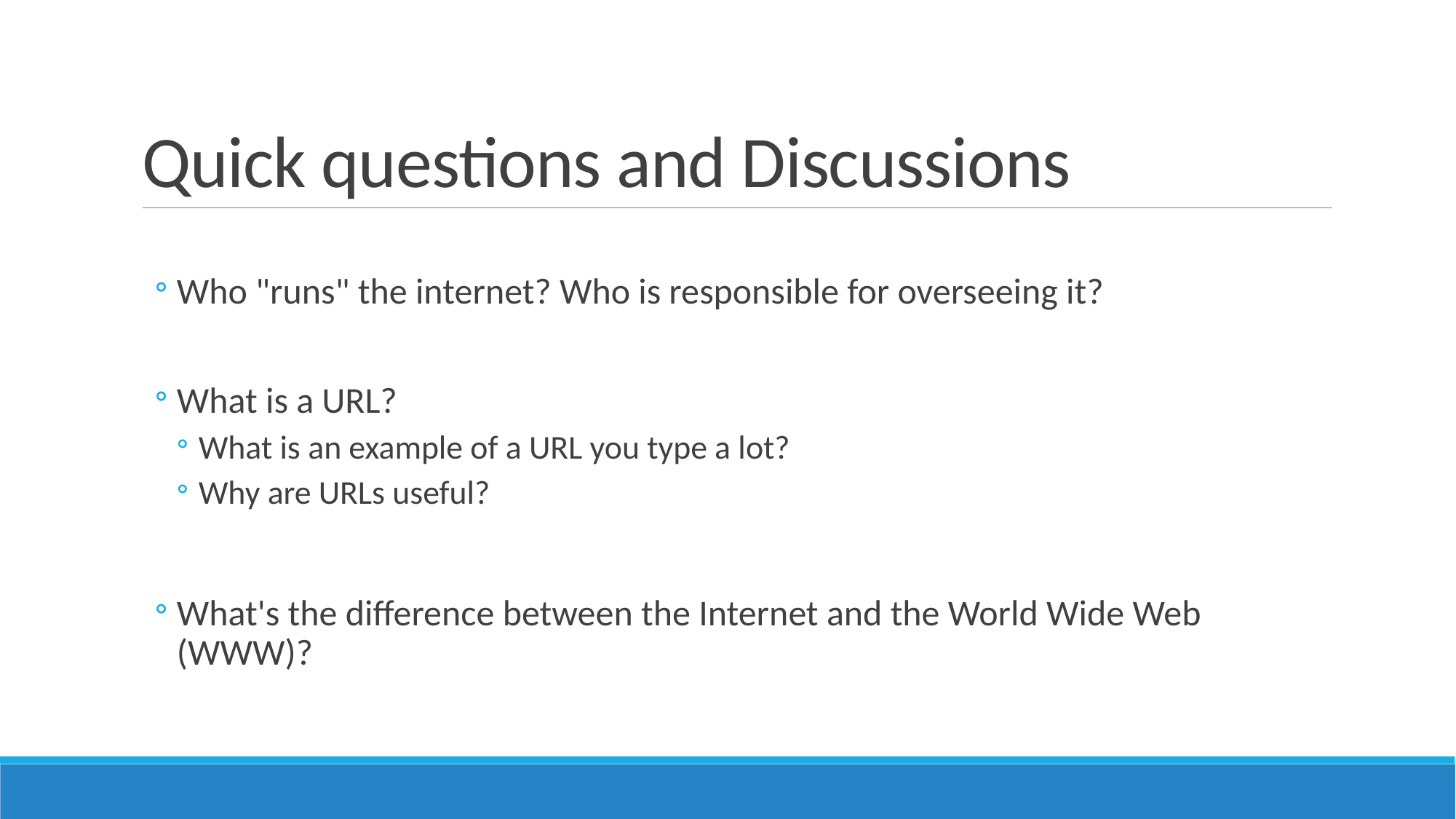

# Quick questions and Discussions

Who "runs" the internet? Who is responsible for overseeing it?

What is a URL?
What is an example of a URL you type a lot?
Why are URLs useful?

What's the difference between the Internet and the World Wide Web (WWW)?